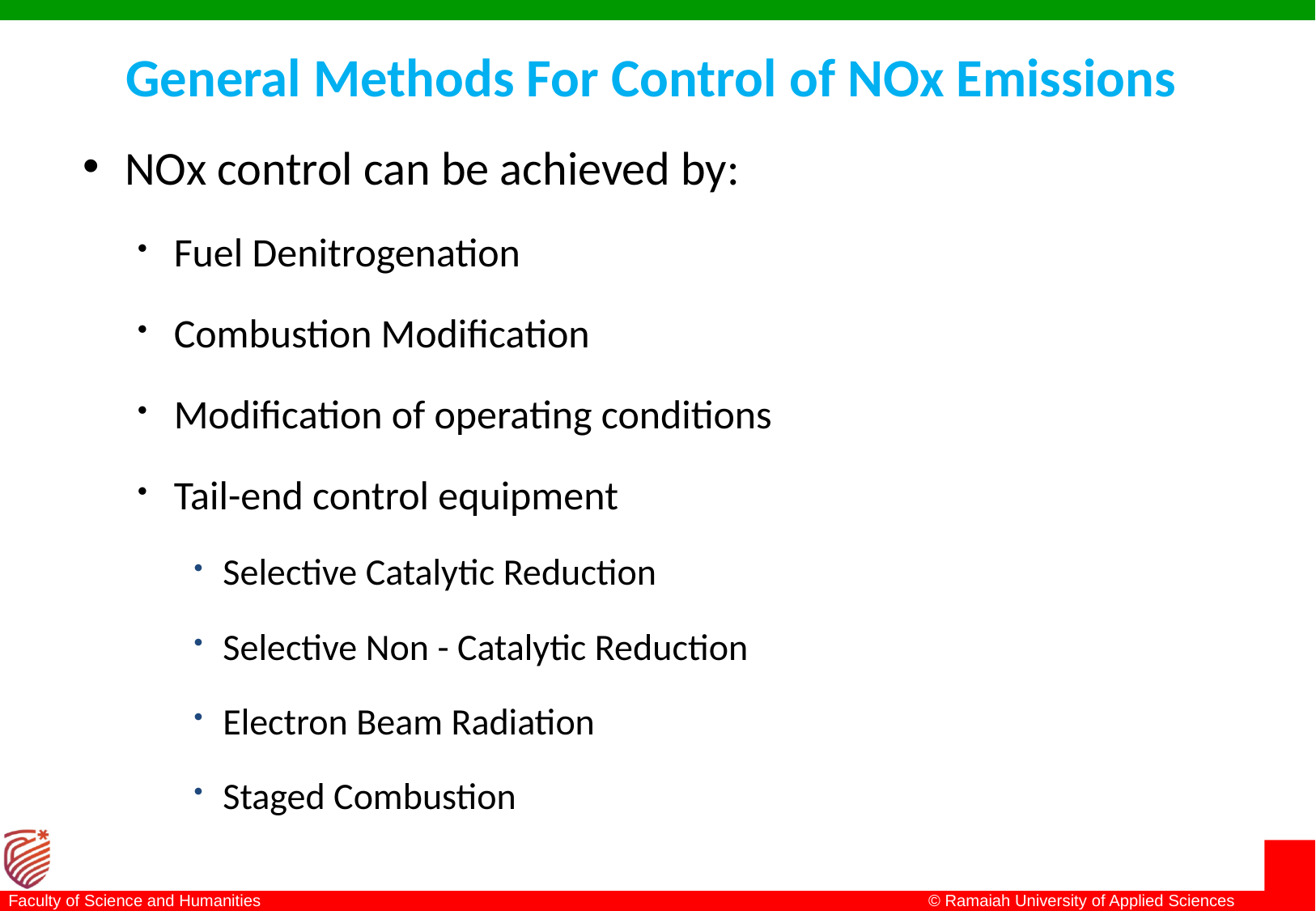

# General Methods For Control of NOx Emissions
NOx control can be achieved by:
Fuel Denitrogenation
Combustion Modification
Modification of operating conditions
Tail-end control equipment
Selective Catalytic Reduction
Selective Non - Catalytic Reduction
Electron Beam Radiation
Staged Combustion